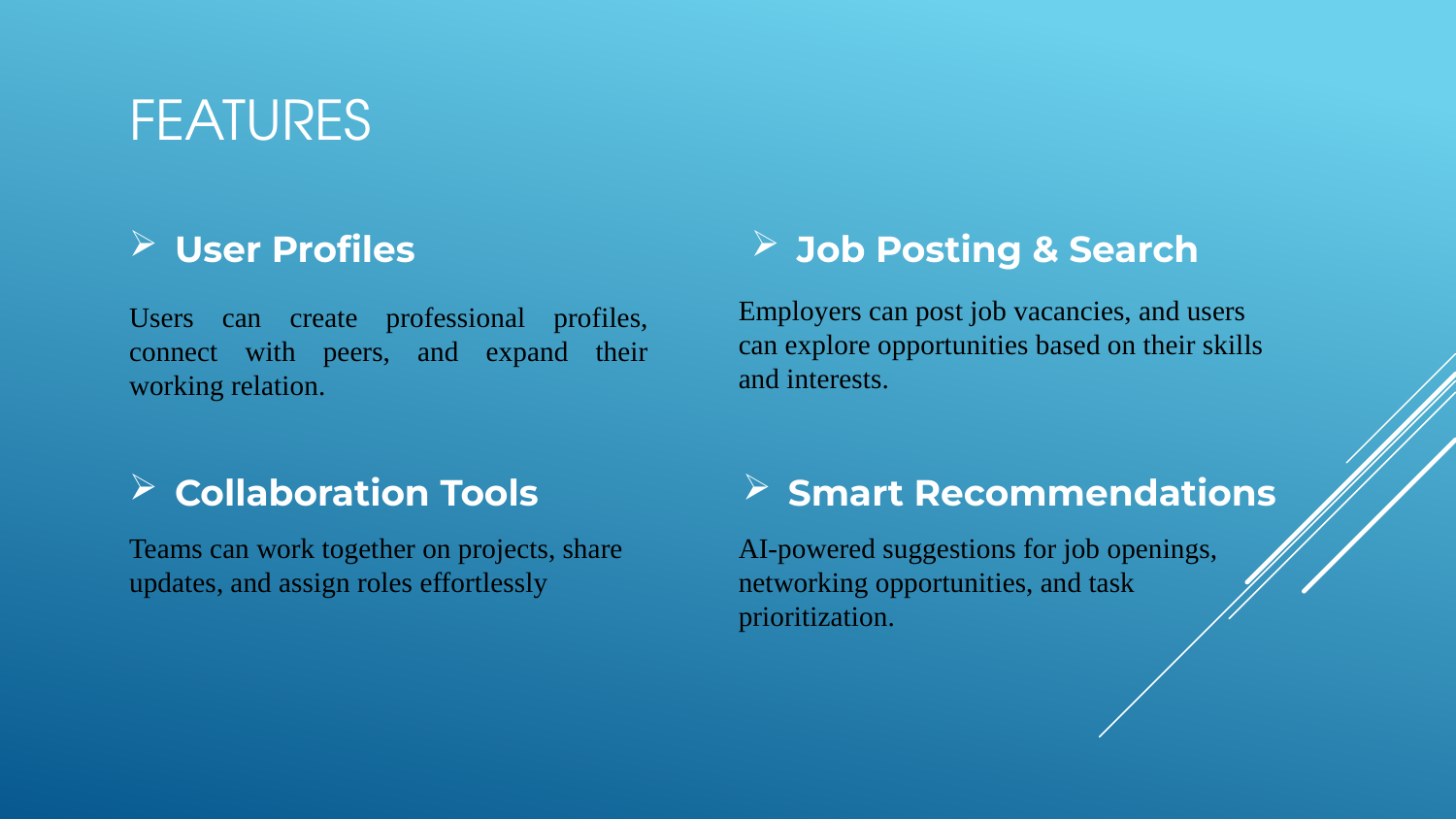

# Features
User Profiles
Job Posting & Search
Employers can post job vacancies, and users can explore opportunities based on their skills and interests.
Users can create professional profiles, connect with peers, and expand their working relation.
Collaboration Tools
Smart Recommendations
Teams can work together on projects, share updates, and assign roles effortlessly
AI-powered suggestions for job openings, networking opportunities, and task prioritization.